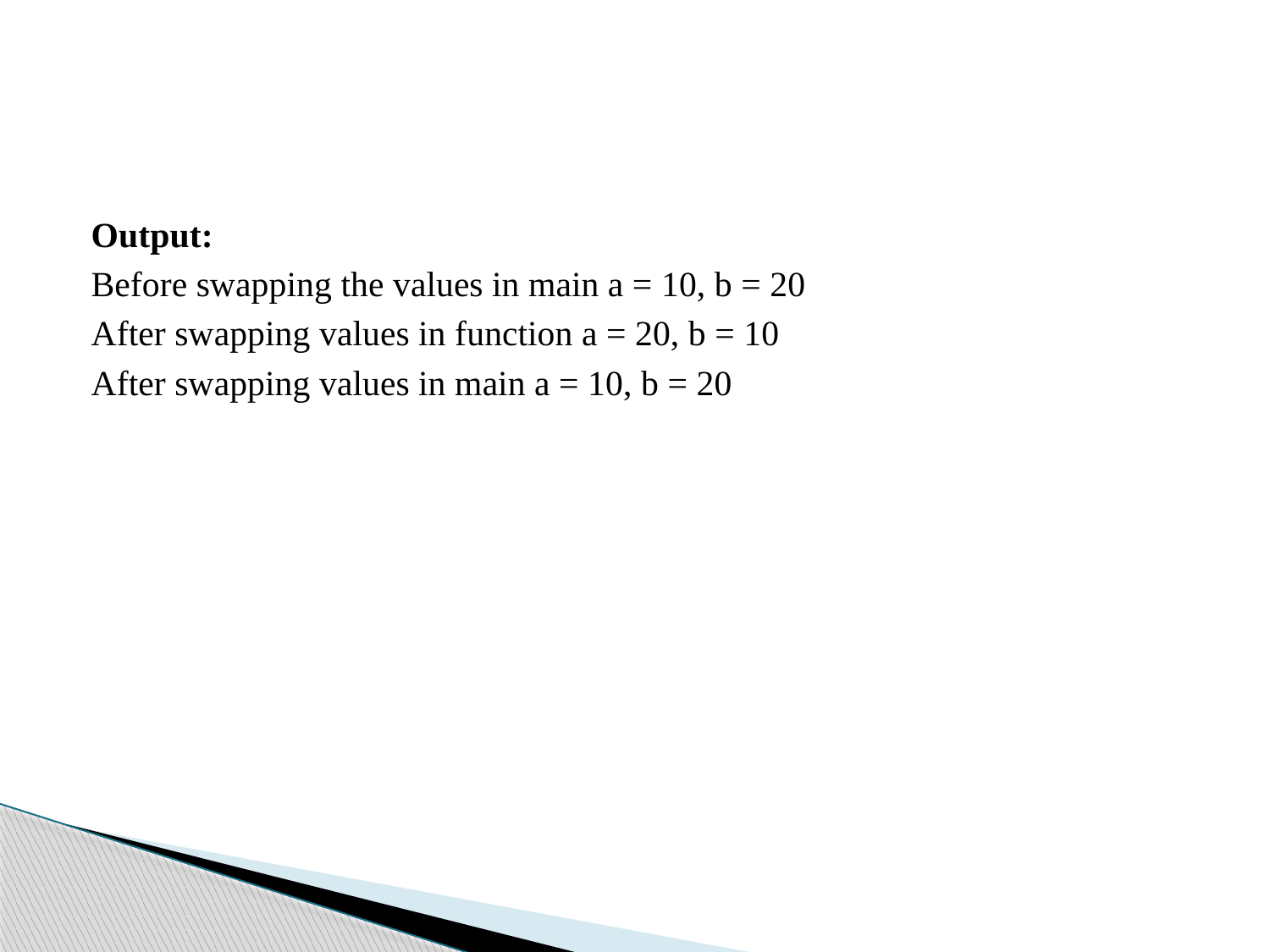

Output:
Before swapping the values in main a = 10, b = 20
After swapping values in function a = 20, b = 10
After swapping values in main a = 10, b = 20